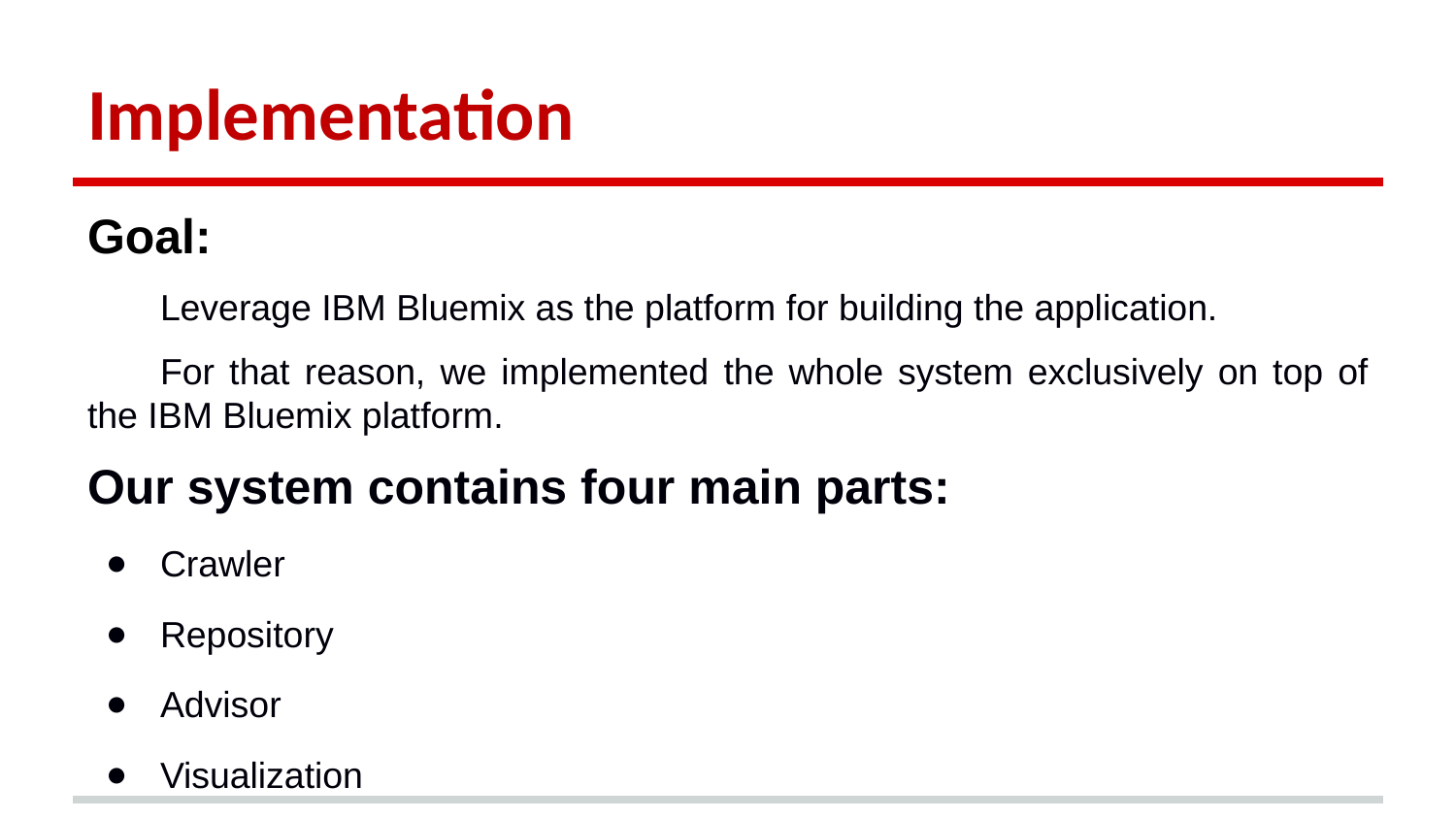

# Implementation
Goal:
Leverage IBM Bluemix as the platform for building the application.
For that reason, we implemented the whole system exclusively on top of the IBM Bluemix platform.
Our system contains four main parts:
Crawler
Repository
Advisor
Visualization